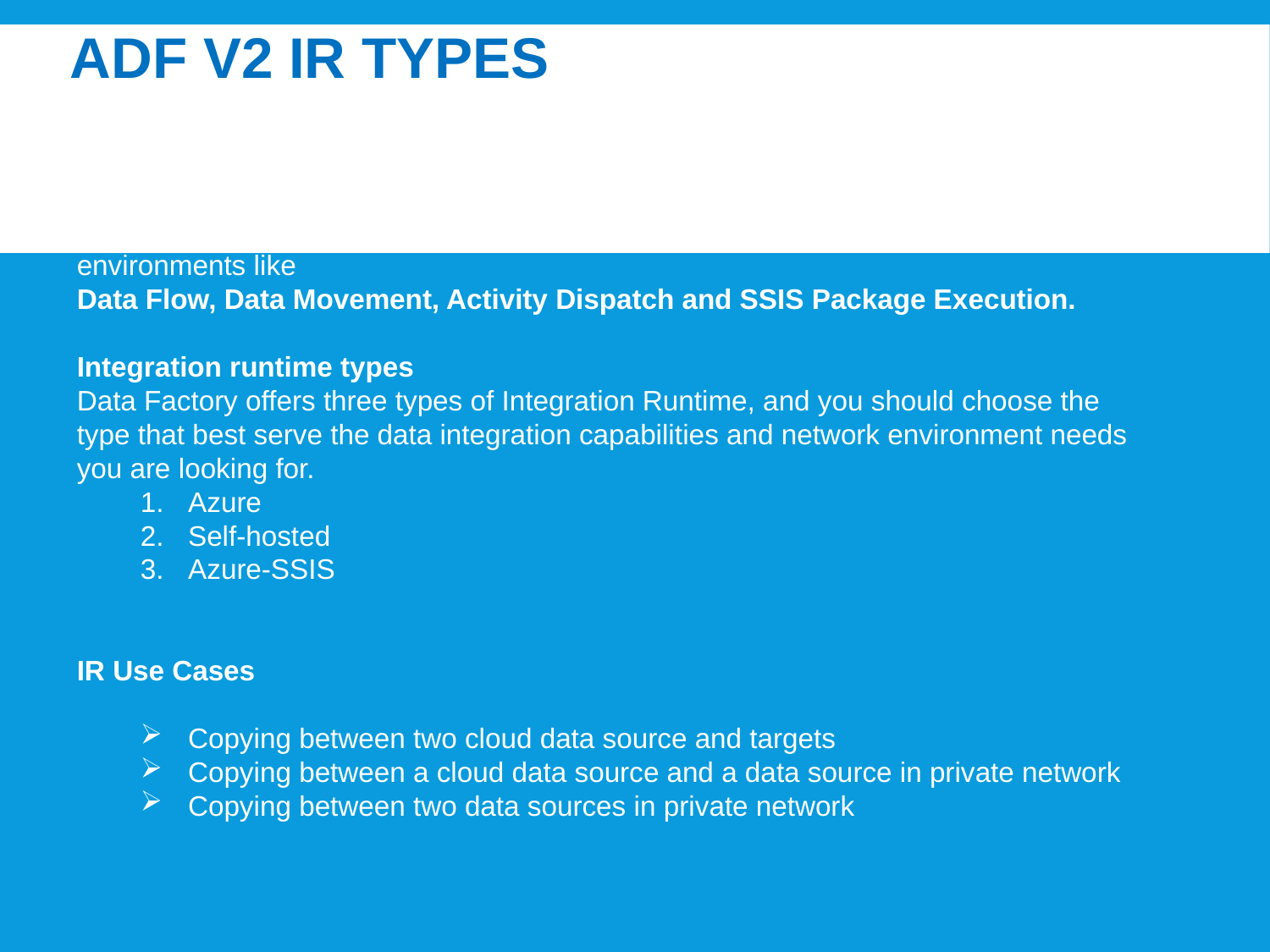

# ADF V2 IR Types

What is Integration Runtime?

The Integration Runtime (IR) is the compute infrastructure used by Azure Data Factory to provide the  data integration capabilities across different network environments like
Data Flow, Data Movement, Activity Dispatch and SSIS Package Execution.

Integration runtime types
Data Factory offers three types of Integration Runtime, and you should choose the type that best serve the data integration capabilities and network environment needs you are looking for.
Azure
Self-hosted
Azure-SSIS

IR Use Cases

Copying between two cloud data source and targets
Copying between a cloud data source and a data source in private network
Copying between two data sources in private network